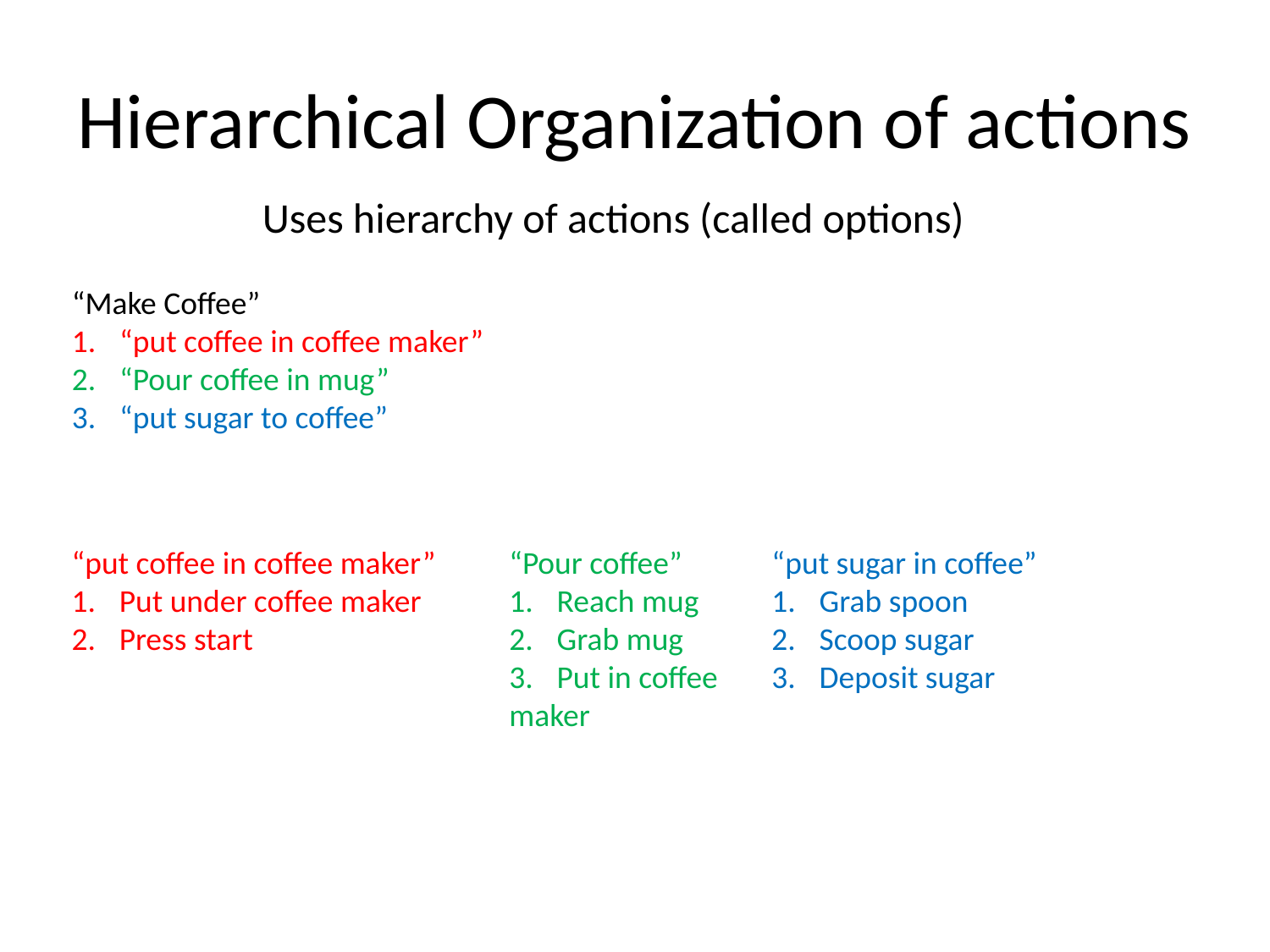

# Hierarchical Organization of actions
Uses hierarchy of actions (called options)
“Make Coffee”
“put coffee in coffee maker”
“Pour coffee in mug”
“put sugar to coffee”
“put coffee in coffee maker”
Put under coffee maker
Press start
“Pour coffee”
Reach mug
Grab mug
Put in coffee
maker
“put sugar in coffee”
Grab spoon
Scoop sugar
Deposit sugar